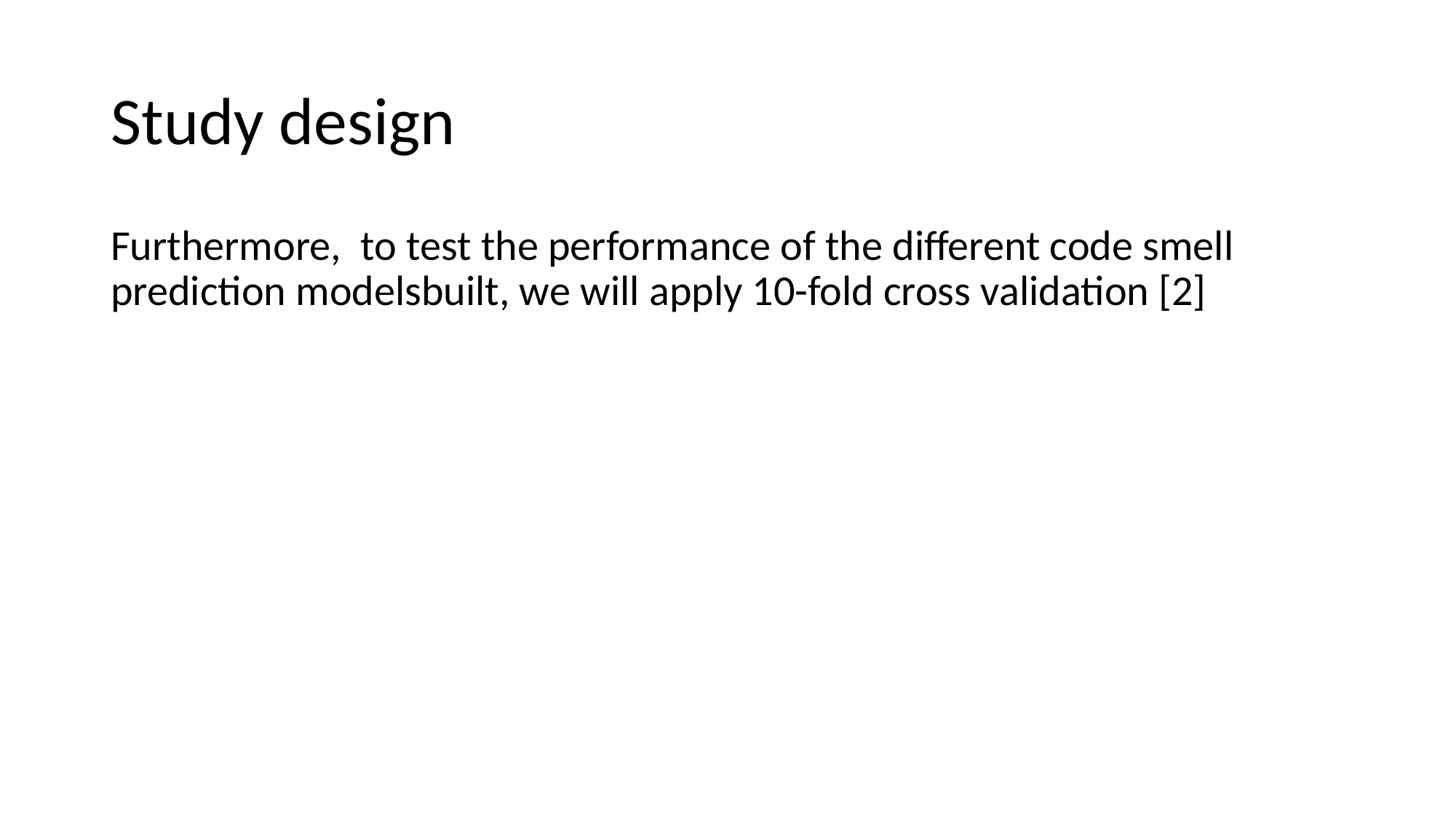

Study design
Furthermore,  to test the performance of the different code smell prediction modelsbuilt, we will apply 10-fold cross validation [2]